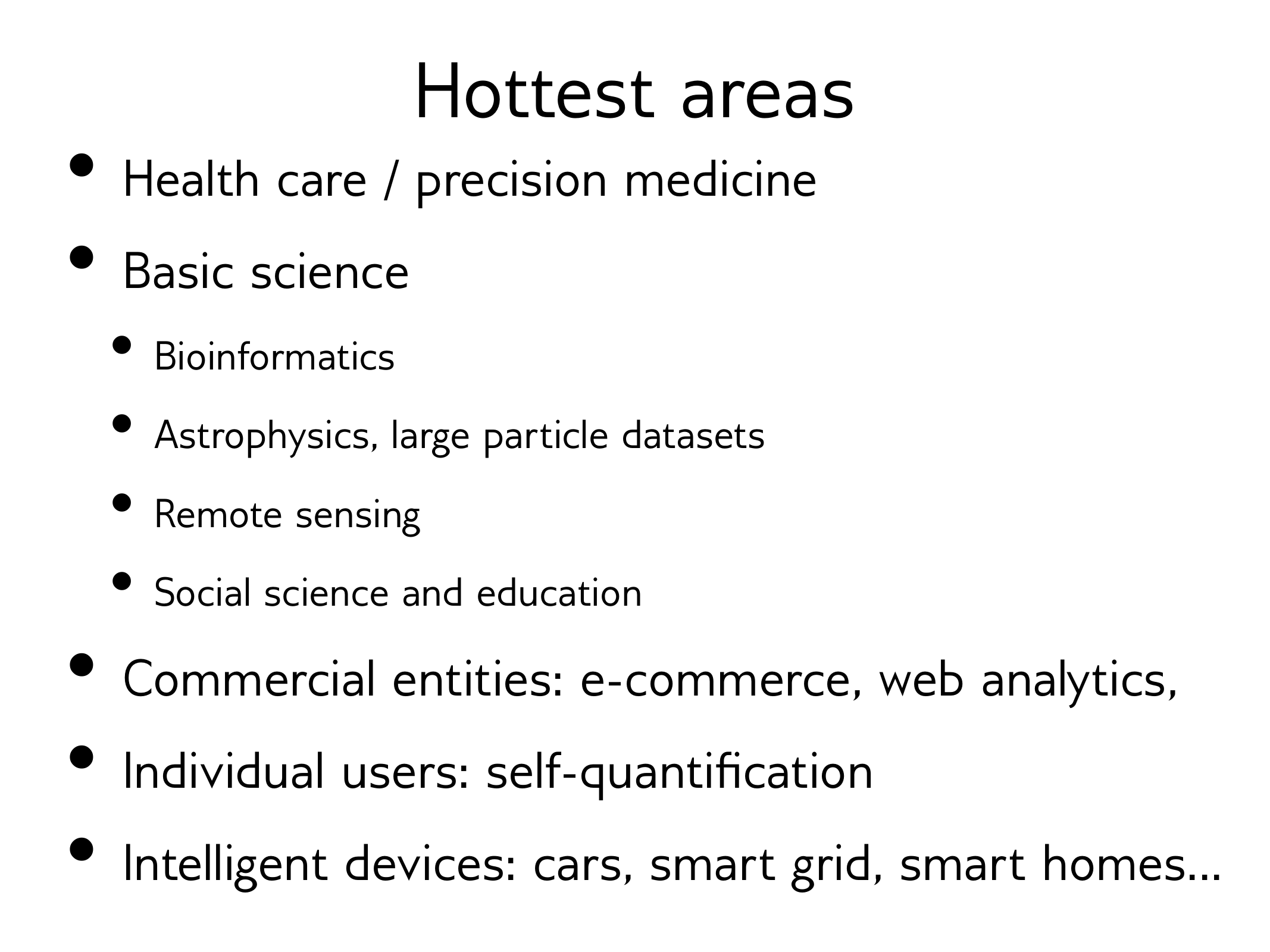

Hottest areas
Health care / precision medicine
Basic science
Bioinformatics
Astrophysics, large particle datasets
Remote sensing
Social science and education
Commercial entities: e-commerce, web analytics,
Individual users: self-quantification
Intelligent devices: cars, smart grid, smart homes...